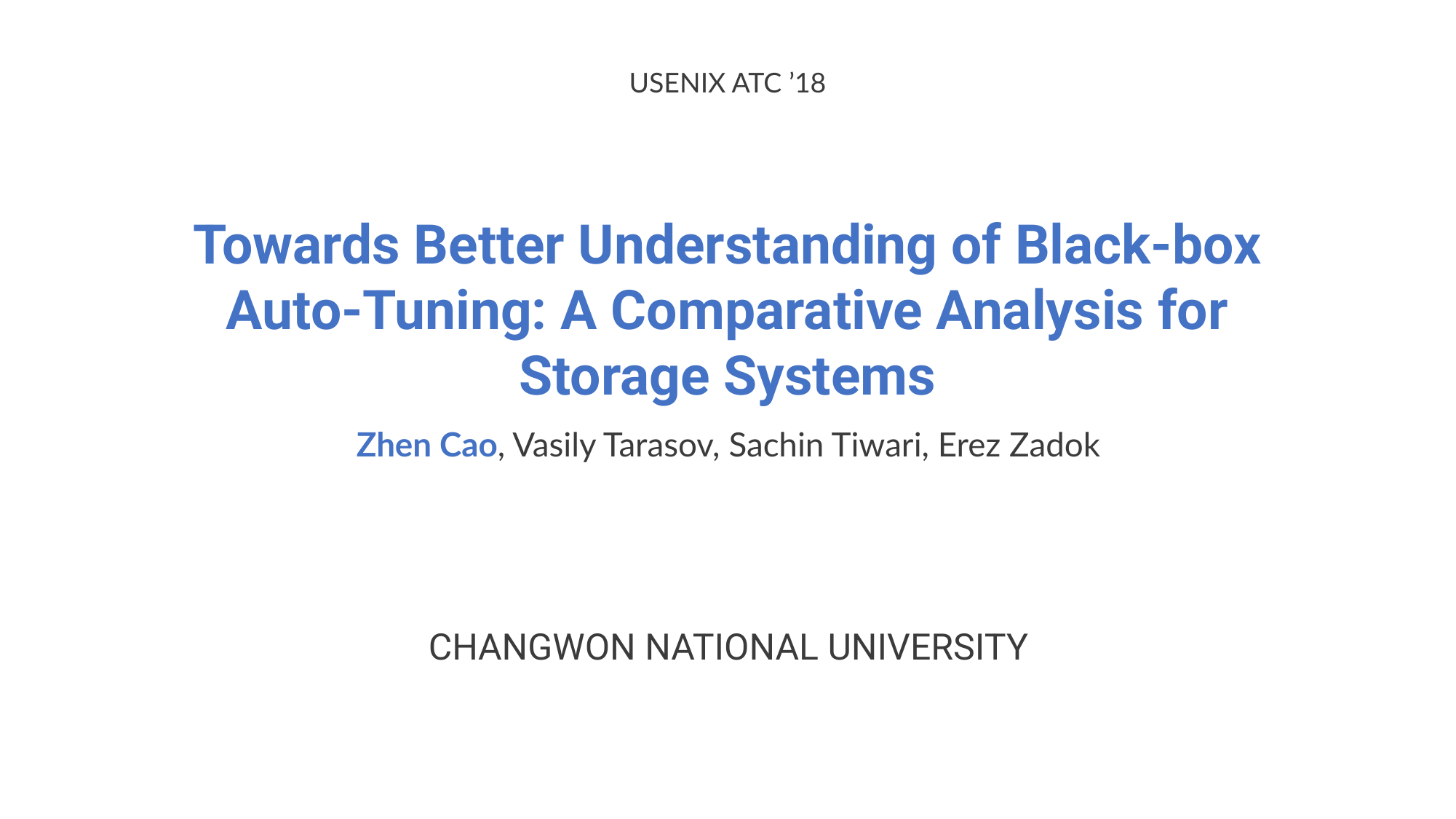

USENIX ATC ’18
Towards Better Understanding of Black-box Auto-Tuning: A Comparative Analysis for Storage Systems
Zhen Cao, Vasily Tarasov, Sachin Tiwari, Erez Zadok
CHANGWON NATIONAL UNIVERSITY